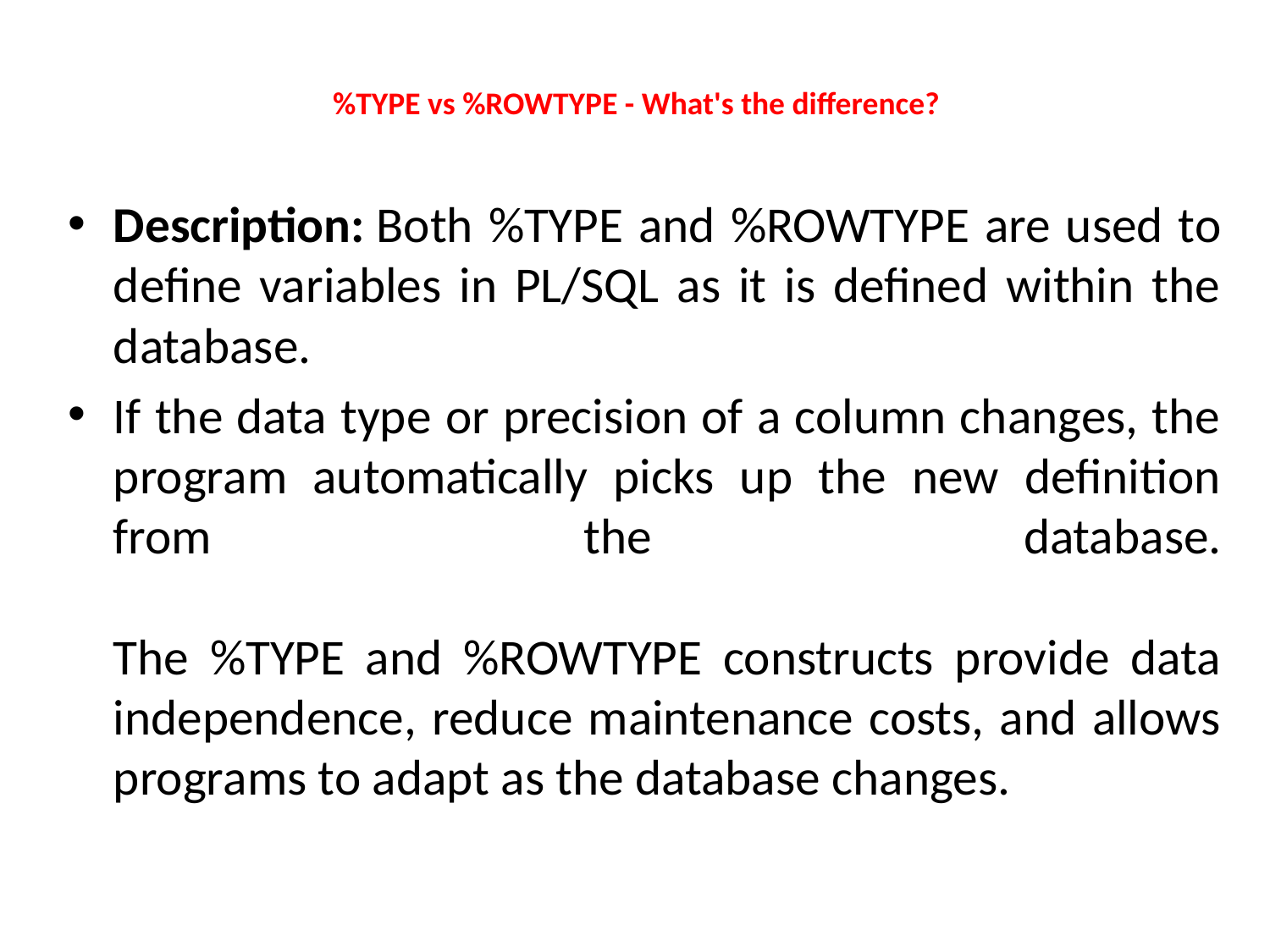

# %TYPE vs %ROWTYPE - What's the difference?
Description: Both %TYPE and %ROWTYPE are used to define variables in PL/SQL as it is defined within the database.
If the data type or precision of a column changes, the program automatically picks up the new definition from the database.
The %TYPE and %ROWTYPE constructs provide data independence, reduce maintenance costs, and allows programs to adapt as the database changes.